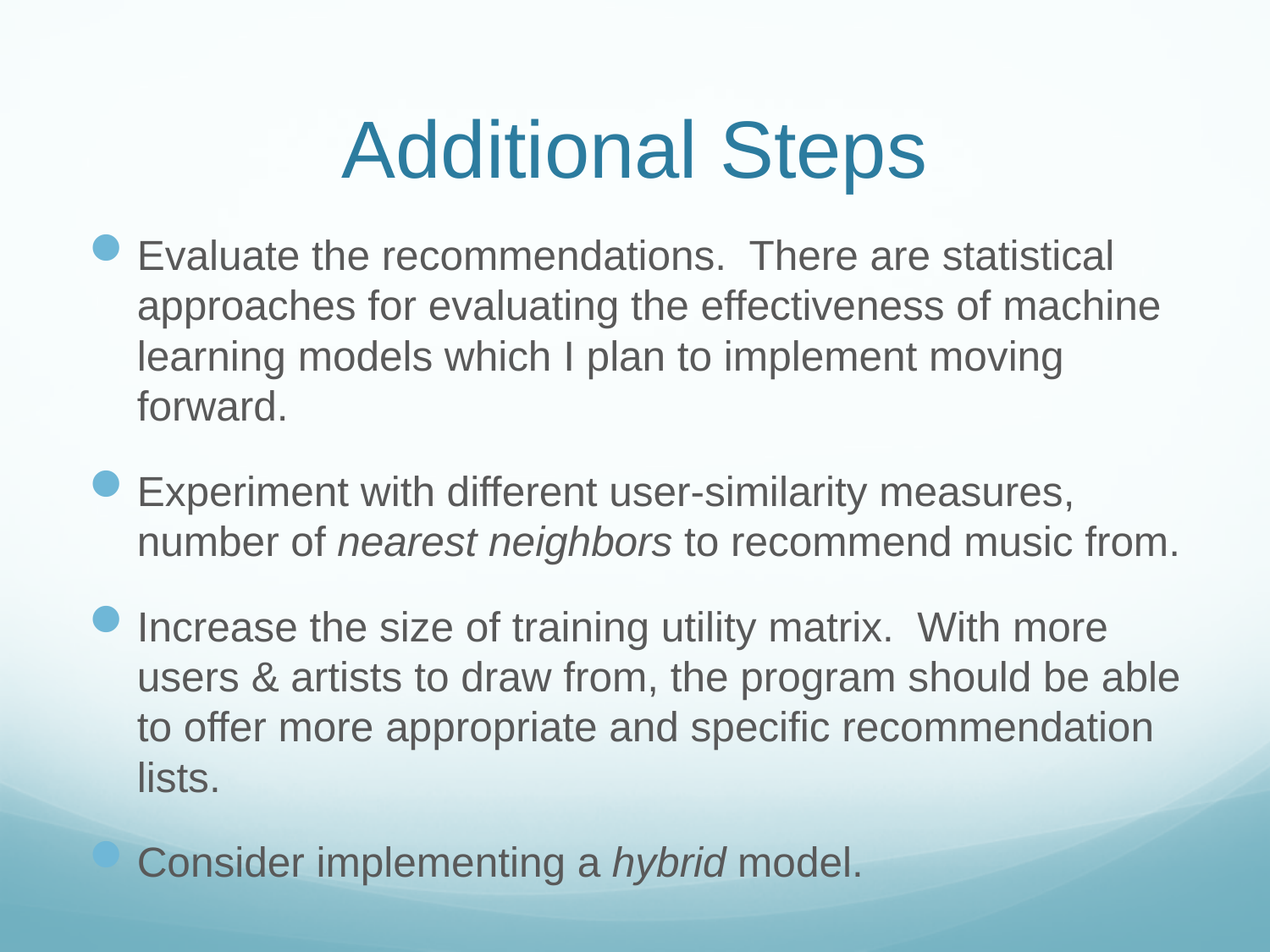

# Additional Steps
Evaluate the recommendations.  There are statistical approaches for evaluating the effectiveness of machine learning models which I plan to implement moving forward.
Experiment with different user-similarity measures, number of nearest neighbors to recommend music from.
Increase the size of training utility matrix.  With more users & artists to draw from, the program should be able to offer more appropriate and specific recommendation lists.
Consider implementing a hybrid model.